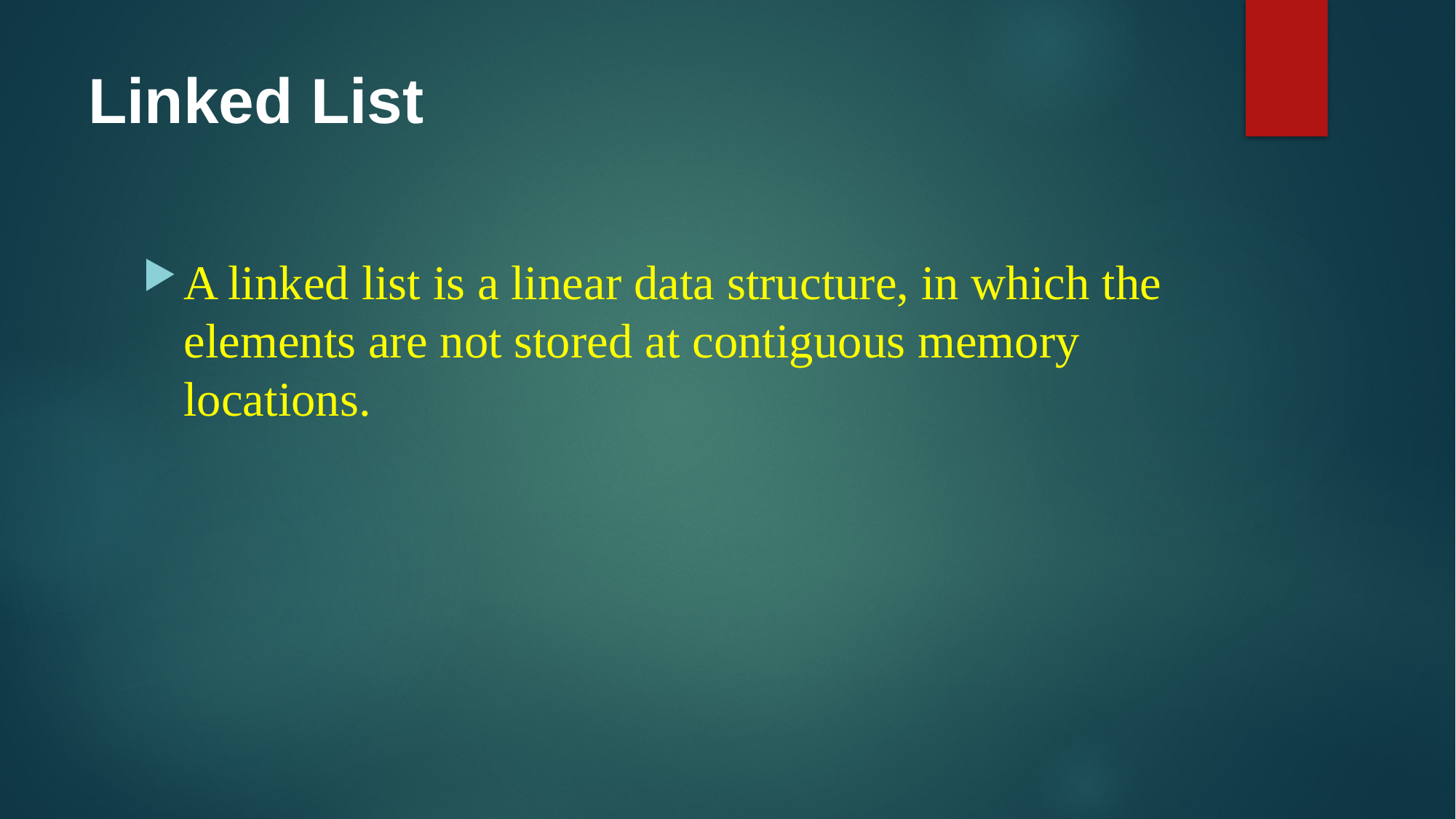

# Linked List
A linked list is a linear data structure, in which the elements are not stored at contiguous memory locations.